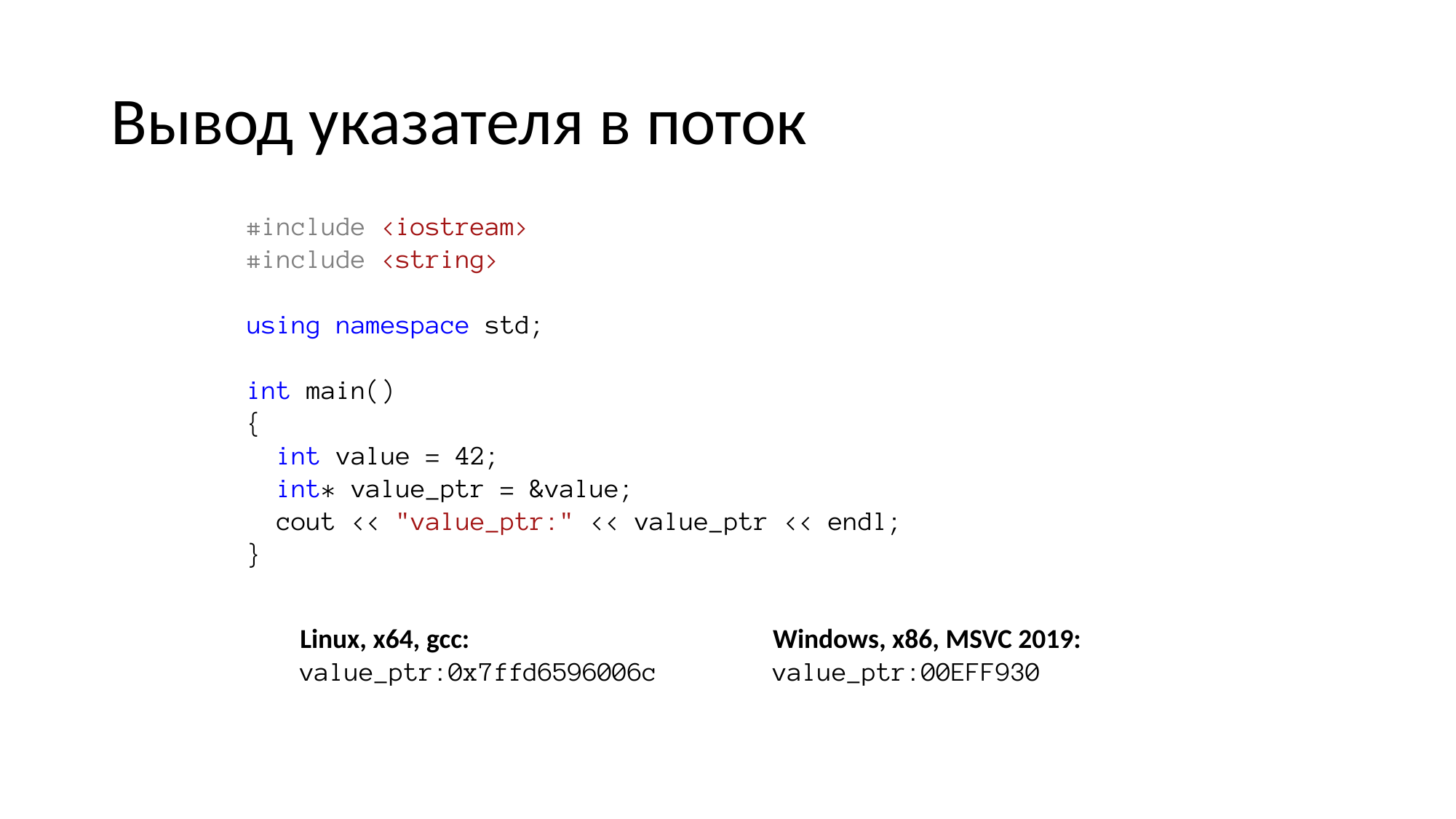

# Вывод указателя в поток
#include <iostream>
#include <string>

using namespace std;

int main()
{
  int value = 42;
  int* value_ptr = &value;
  cout << "value_ptr:" << value_ptr << endl;
}
Linux, x64, gcc:
value_ptr:0x7ffd6596006c
Windows, x86, MSVC 2019:
value_ptr:00EFF930